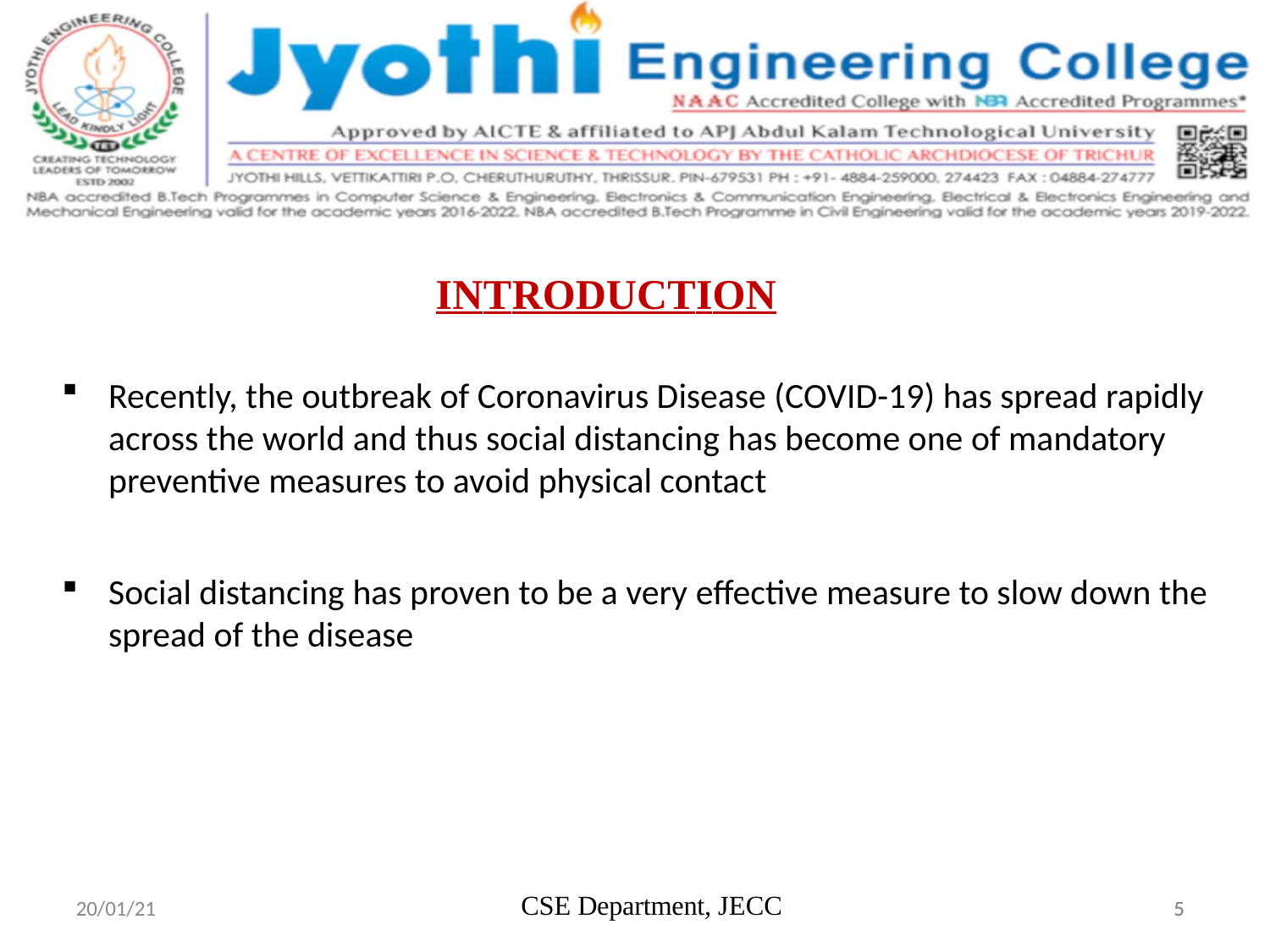

# INTRODUCTION
Recently, the outbreak of Coronavirus Disease (COVID-19) has spread rapidly across the world and thus social distancing has become one of mandatory preventive measures to avoid physical contact

Social distancing has proven to be a very effective measure to slow down the spread of the disease

CSE Department, JECC
20/01/21
5
5